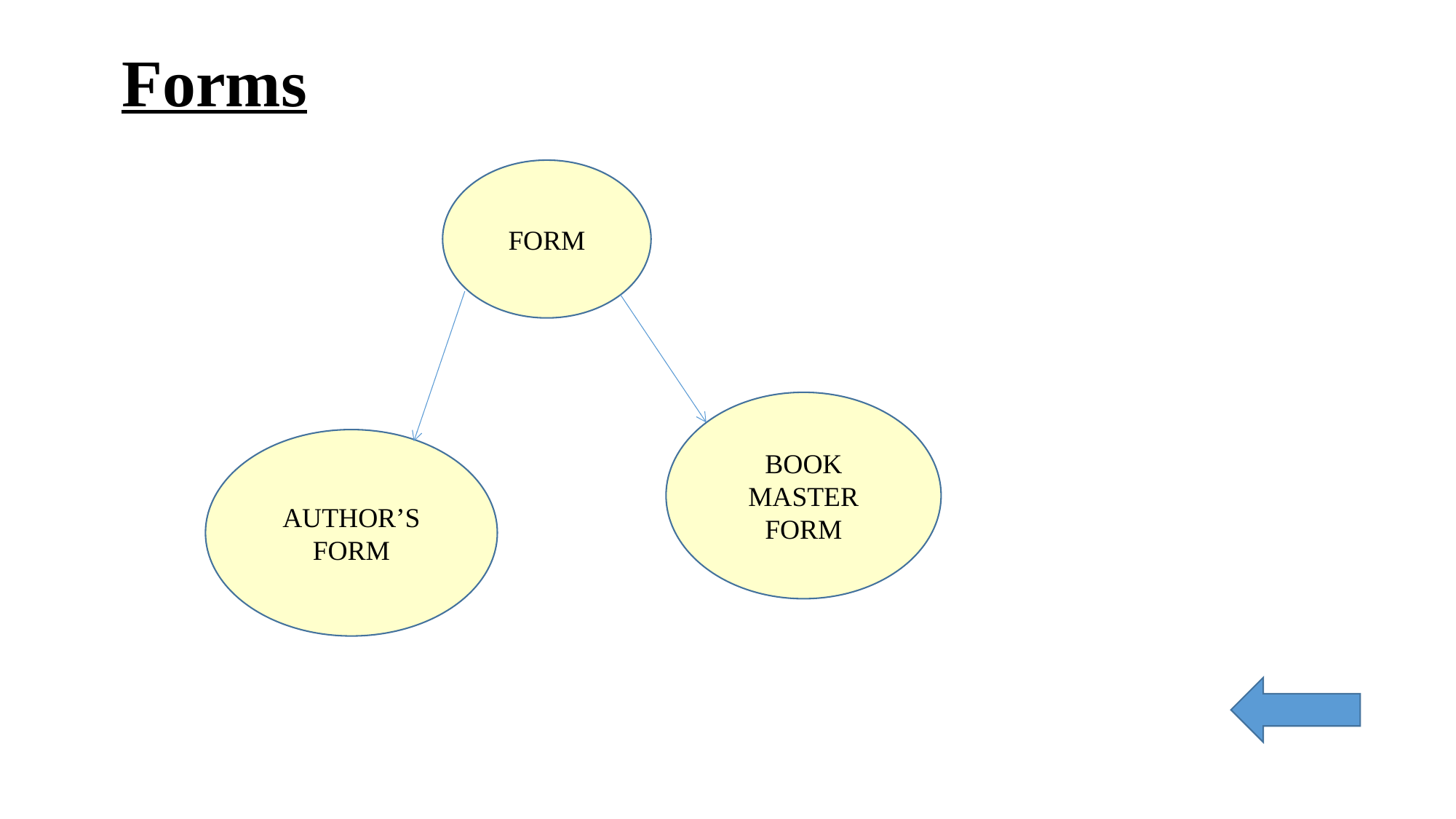

Forms
FORM
BOOK MASTER FORM
AUTHOR’S FORM